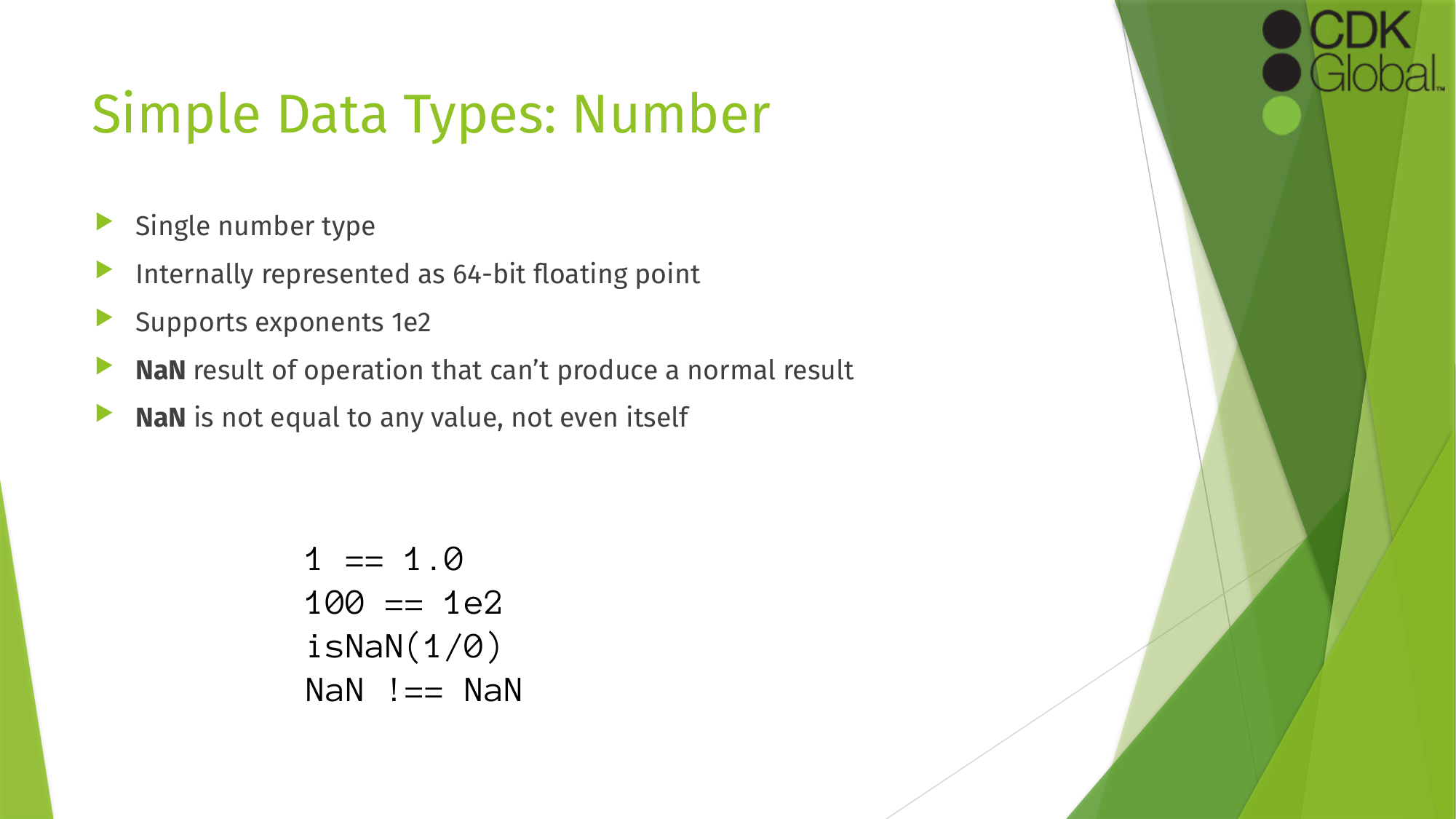

# Simple Data Types: Number
Single number type
Internally represented as 64-bit floating point
Supports exponents 1e2
NaN result of operation that can’t produce a normal result
NaN is not equal to any value, not even itself
1 == 1.0
100 == 1e2
isNaN(1/0)
NaN !== NaN